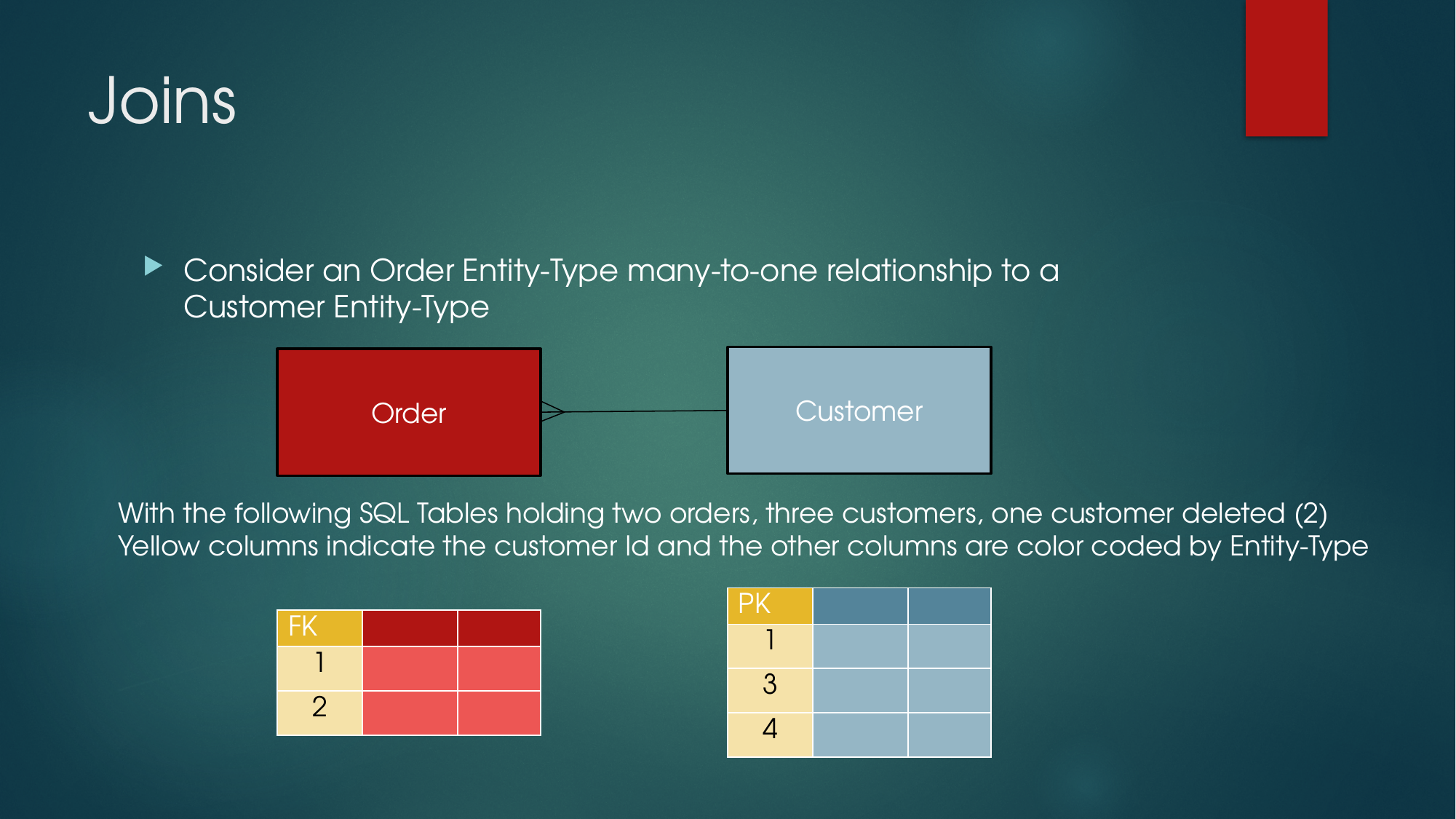

# Joins
Consider an Order Entity-Type many-to-one relationship to a Customer Entity-Type
Customer
Order
With the following SQL Tables holding two orders, three customers, one customer deleted (2)
Yellow columns indicate the customer Id and the other columns are color coded by Entity-Type

| PK |  |  |
| --- | --- | --- |
| 1 |  |  |
| 3 |  |  |
| 4 |  |  |
| FK |  |  |
| --- | --- | --- |
| 1 |  |  |
| 2 |  |  |